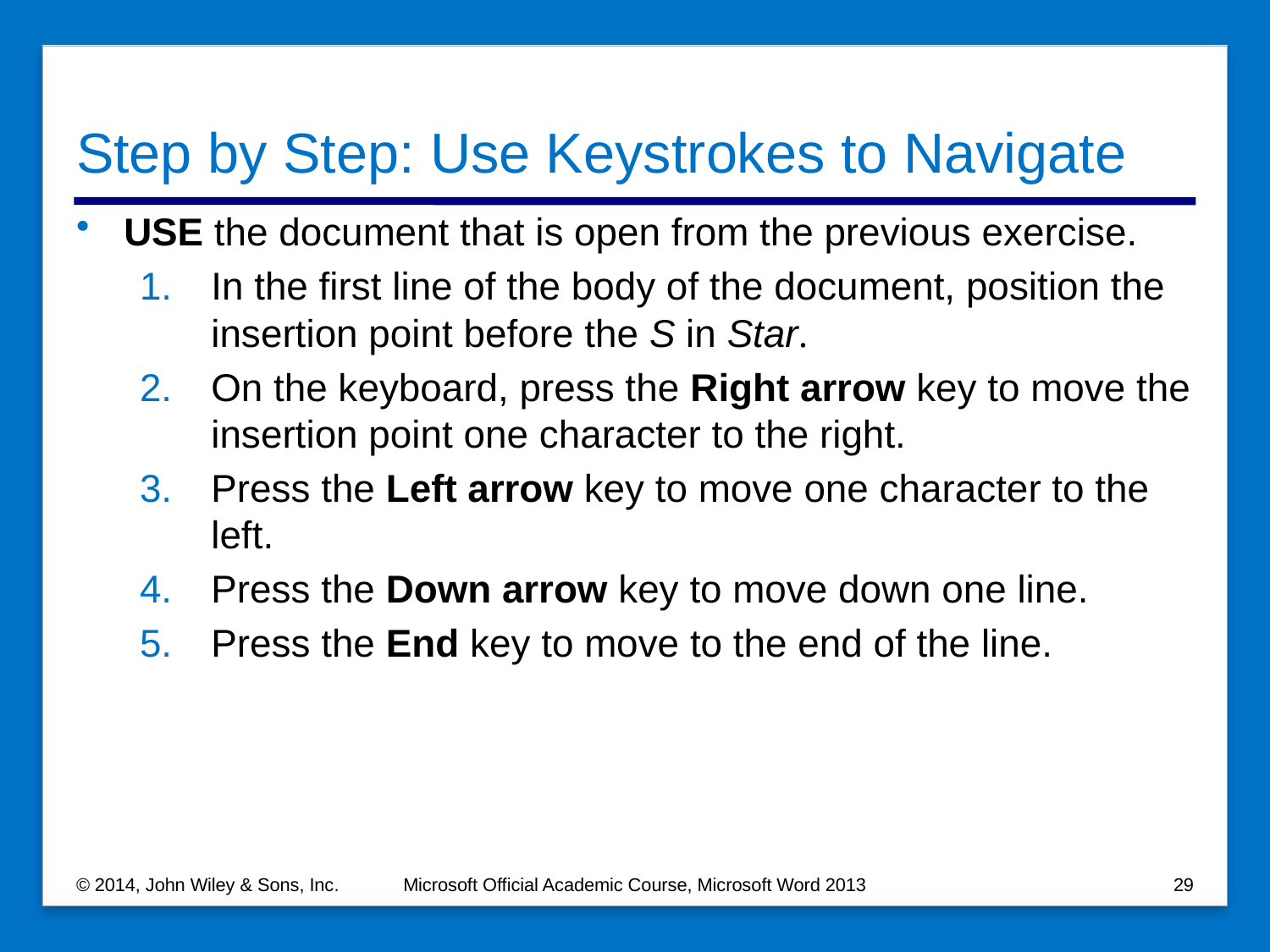

# Step by Step: Use Keystrokes to Navigate
USE the document that is open from the previous exercise.
In the first line of the body of the document, position the insertion point before the S in Star.
On the keyboard, press the Right arrow key to move the insertion point one character to the right.
Press the Left arrow key to move one character to the left.
Press the Down arrow key to move down one line.
Press the End key to move to the end of the line.
© 2014, John Wiley & Sons, Inc.
Microsoft Official Academic Course, Microsoft Word 2013
29